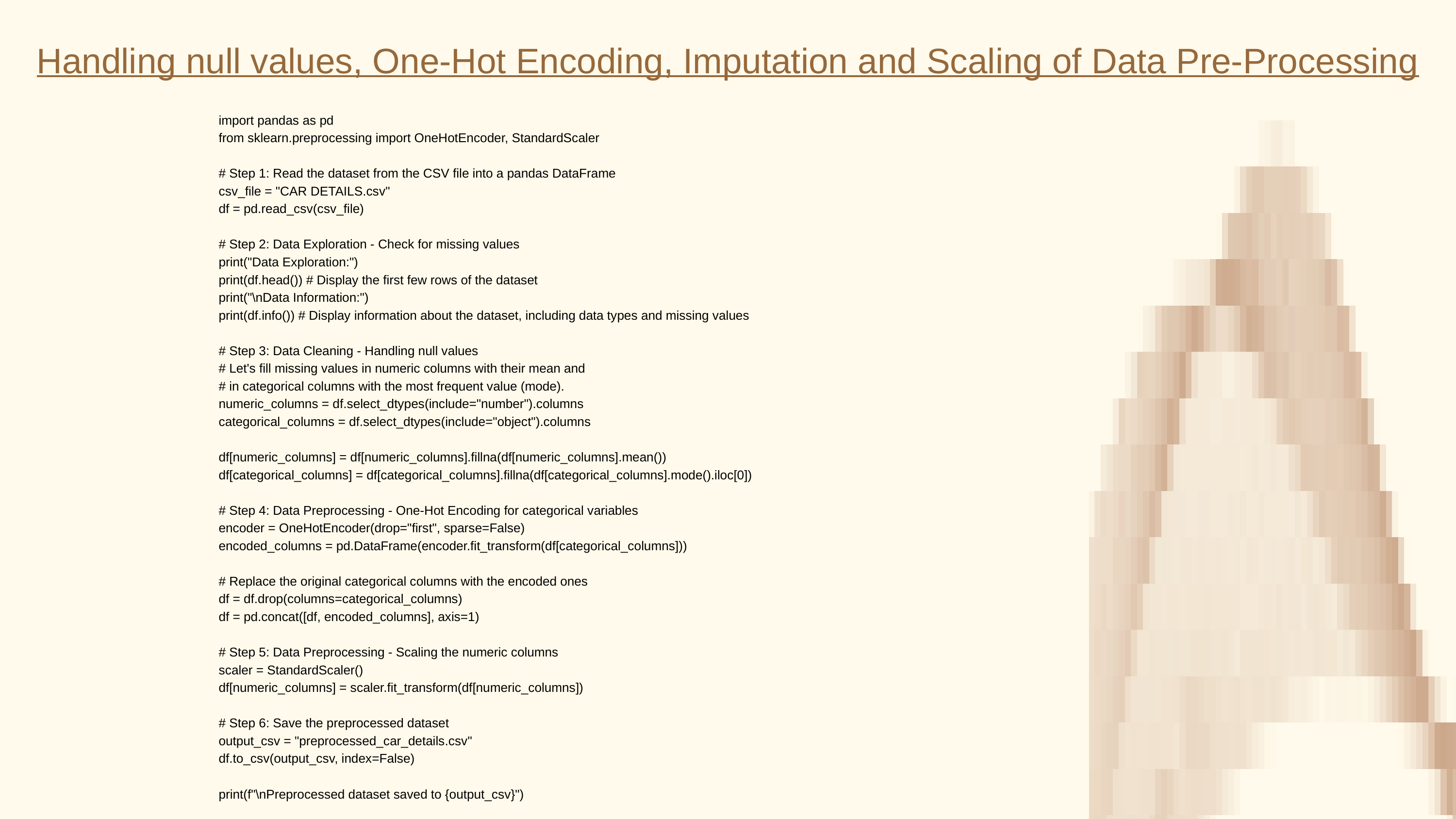

Handling null values, One-Hot Encoding, Imputation and Scaling of Data Pre-Processing
import pandas as pd
from sklearn.preprocessing import OneHotEncoder, StandardScaler

# Step 1: Read the dataset from the CSV file into a pandas DataFrame
csv_file = "CAR DETAILS.csv"
df = pd.read_csv(csv_file)

# Step 2: Data Exploration - Check for missing values
print("Data Exploration:")
print(df.head()) # Display the first few rows of the dataset
print("\nData Information:")
print(df.info()) # Display information about the dataset, including data types and missing values

# Step 3: Data Cleaning - Handling null values
# Let's fill missing values in numeric columns with their mean and
# in categorical columns with the most frequent value (mode).
numeric_columns = df.select_dtypes(include="number").columns
categorical_columns = df.select_dtypes(include="object").columns

df[numeric_columns] = df[numeric_columns].fillna(df[numeric_columns].mean())
df[categorical_columns] = df[categorical_columns].fillna(df[categorical_columns].mode().iloc[0])

# Step 4: Data Preprocessing - One-Hot Encoding for categorical variables
encoder = OneHotEncoder(drop="first", sparse=False)
encoded_columns = pd.DataFrame(encoder.fit_transform(df[categorical_columns]))

# Replace the original categorical columns with the encoded ones
df = df.drop(columns=categorical_columns)
df = pd.concat([df, encoded_columns], axis=1)

# Step 5: Data Preprocessing - Scaling the numeric columns
scaler = StandardScaler()
df[numeric_columns] = scaler.fit_transform(df[numeric_columns])

# Step 6: Save the preprocessed dataset
output_csv = "preprocessed_car_details.csv"
df.to_csv(output_csv, index=False)

print(f"\nPreprocessed dataset saved to {output_csv}")